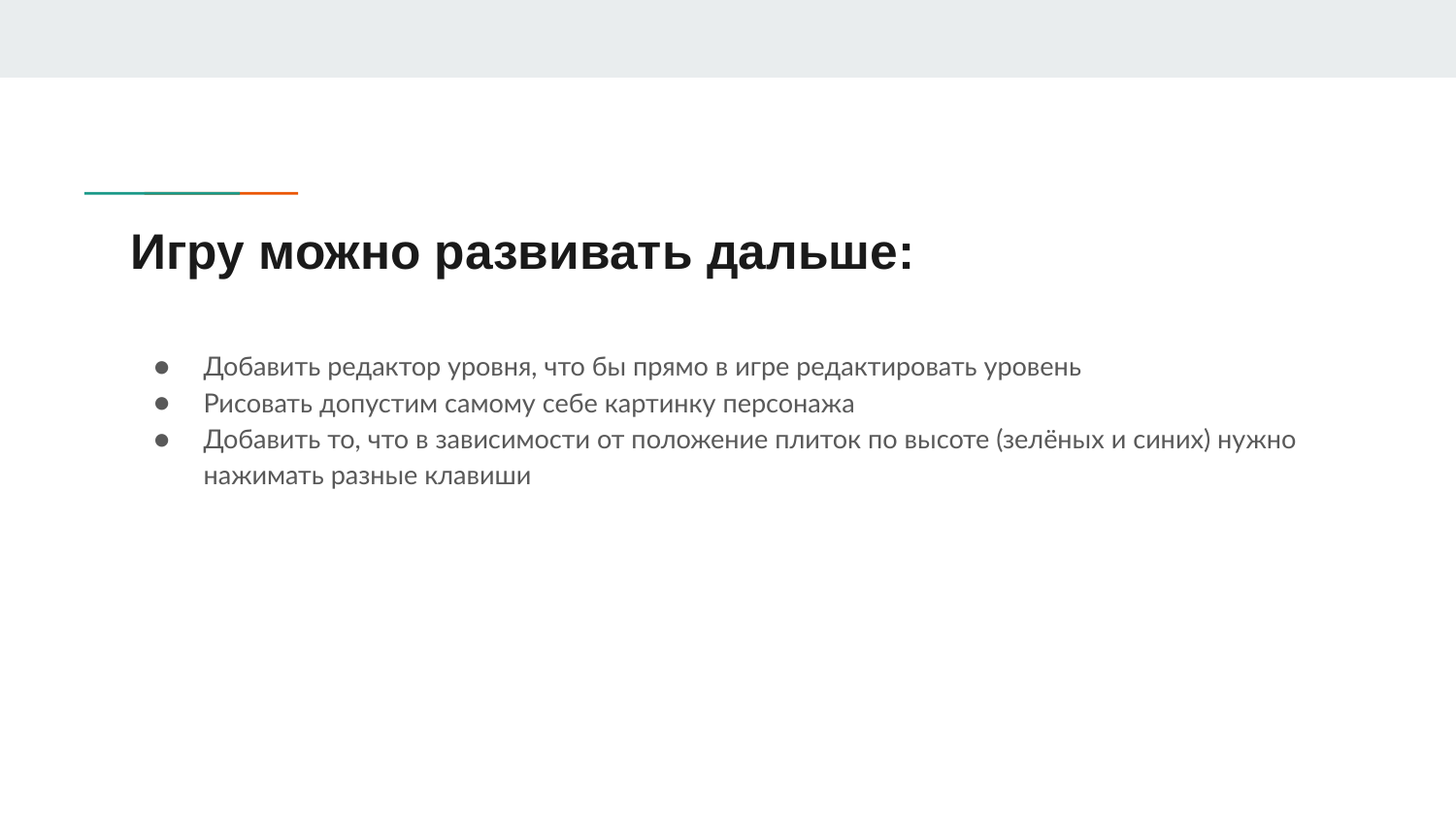

# Игру можно развивать дальше:
Добавить редактор уровня, что бы прямо в игре редактировать уровень
Рисовать допустим самому себе картинку персонажа
Добавить то, что в зависимости от положение плиток по высоте (зелёных и синих) нужно нажимать разные клавиши